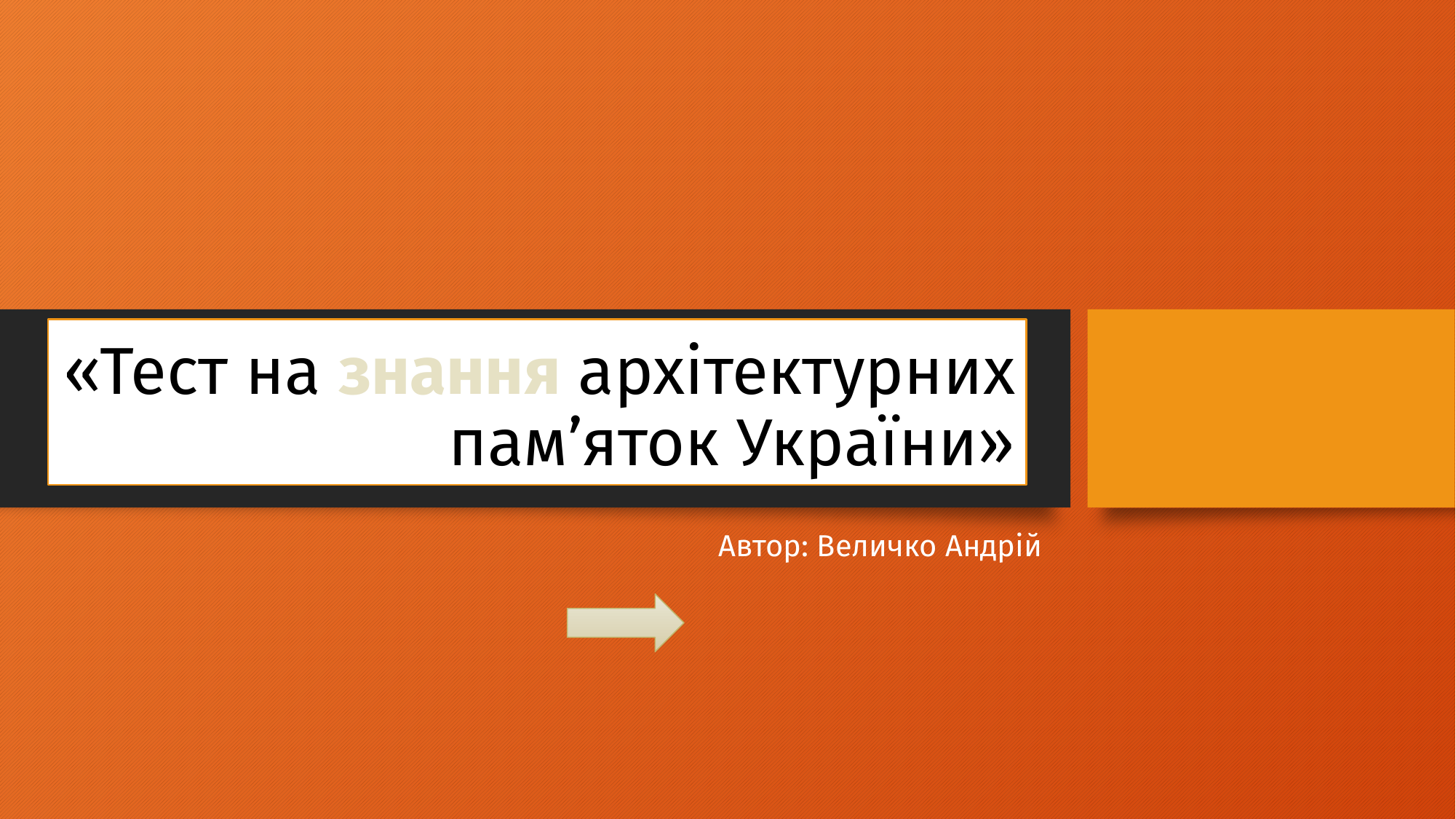

# «Тест на знання архітектурних пам’яток України»
Автор: Величко Андрій